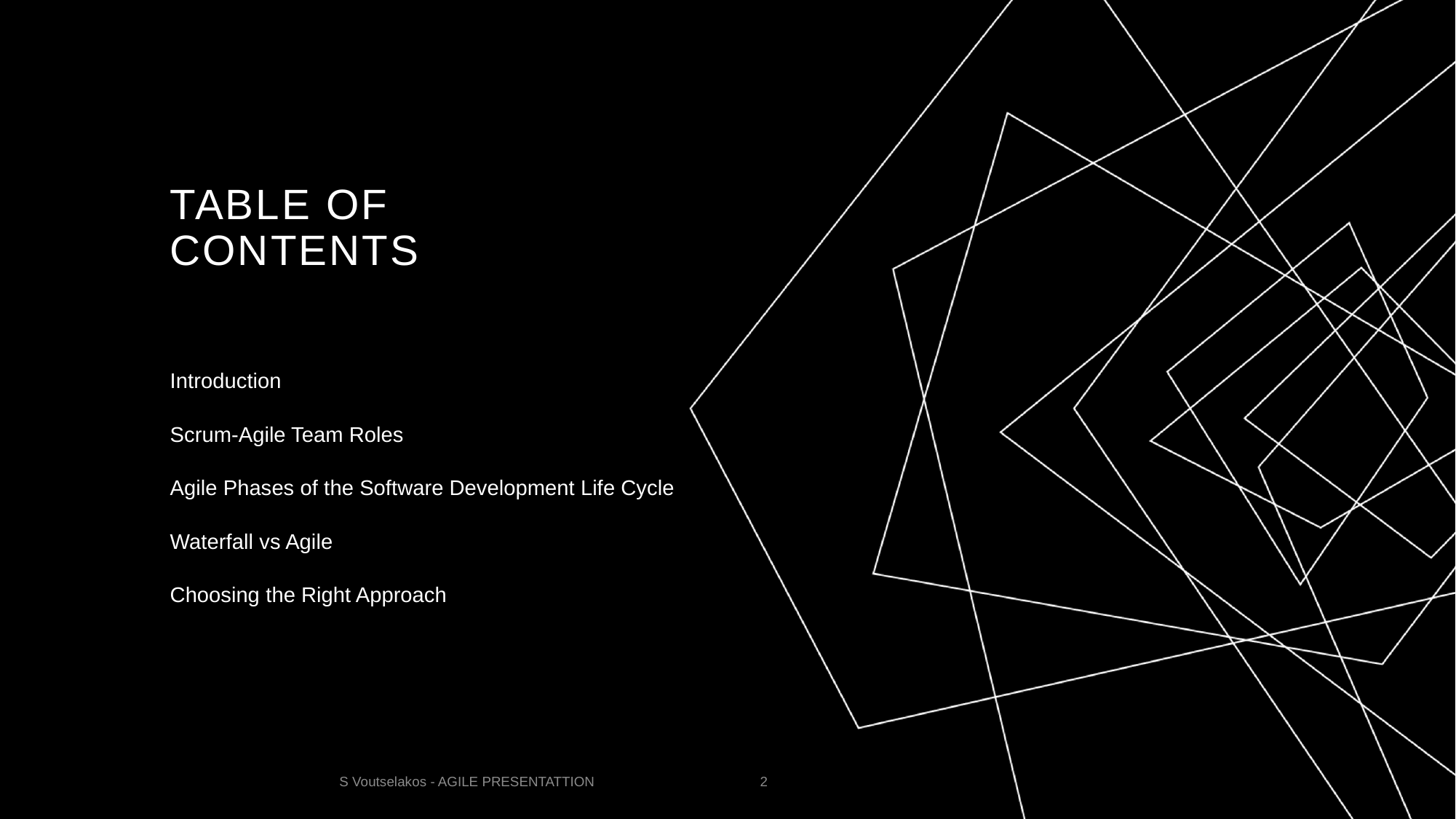

# Table of Contents
Introduction
Scrum-Agile Team Roles
Agile Phases of the Software Development Life Cycle
Waterfall vs Agile
Choosing the Right Approach

S Voutselakos - AGILE PRESENTATTION
20XX
2